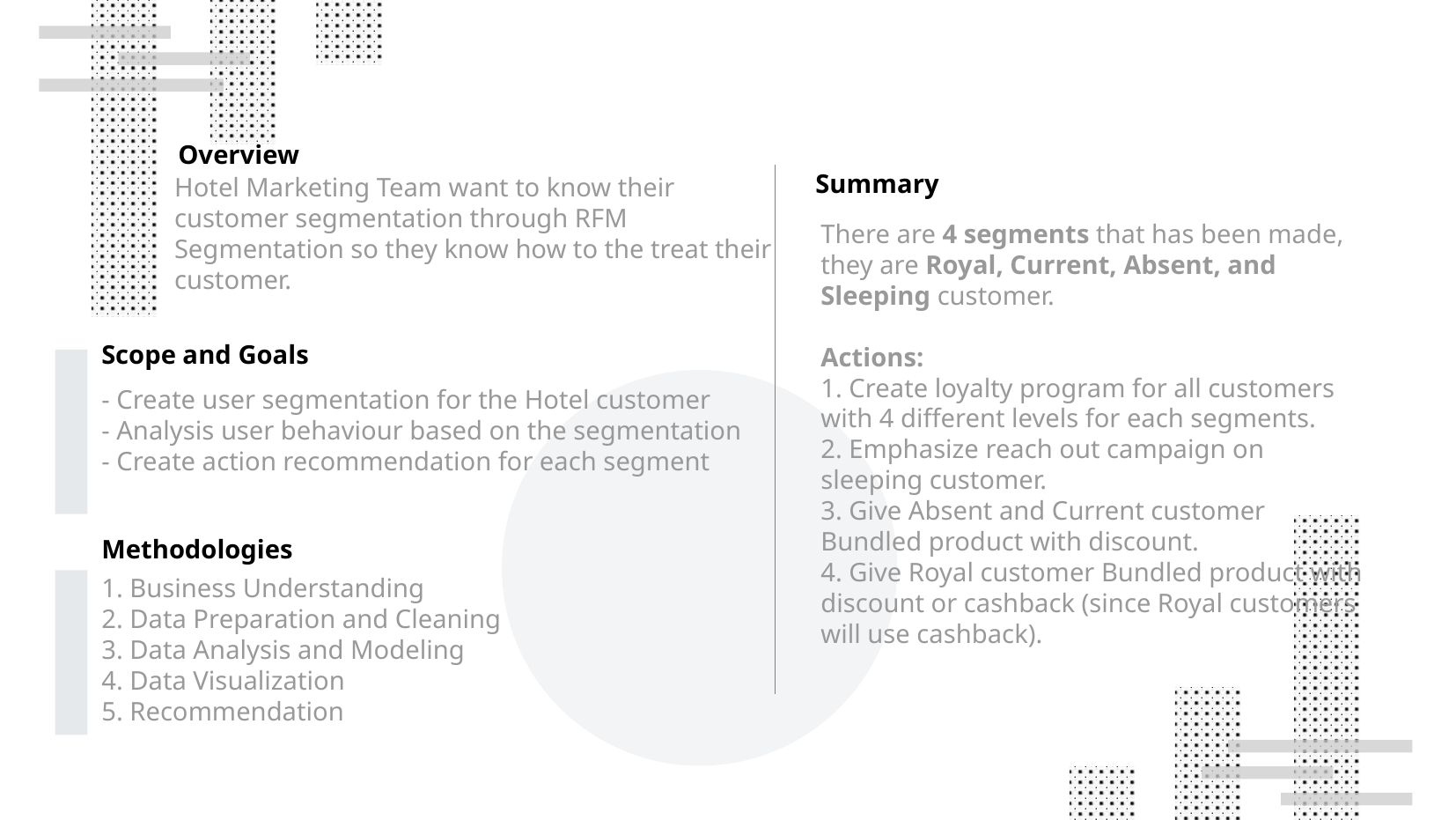

Overview
Summary
Hotel Marketing Team want to know their customer segmentation through RFM Segmentation so they know how to the treat their customer.

There are 4 segments that has been made, they are Royal, Current, Absent, and Sleeping customer.

Actions:
1. Create loyalty program for all customers with 4 different levels for each segments.
2. Emphasize reach out campaign on sleeping customer.
3. Give Absent and Current customer Bundled product with discount.
4. Give Royal customer Bundled product with discount or cashback (since Royal customers will use cashback).
Scope and Goals

- Create user segmentation for the Hotel customer
- Analysis user behaviour based on the segmentation
- Create action recommendation for each segment
Methodologies
1. Business Understanding
2. Data Preparation and Cleaning
3. Data Analysis and Modeling
4. Data Visualization
5. Recommendation